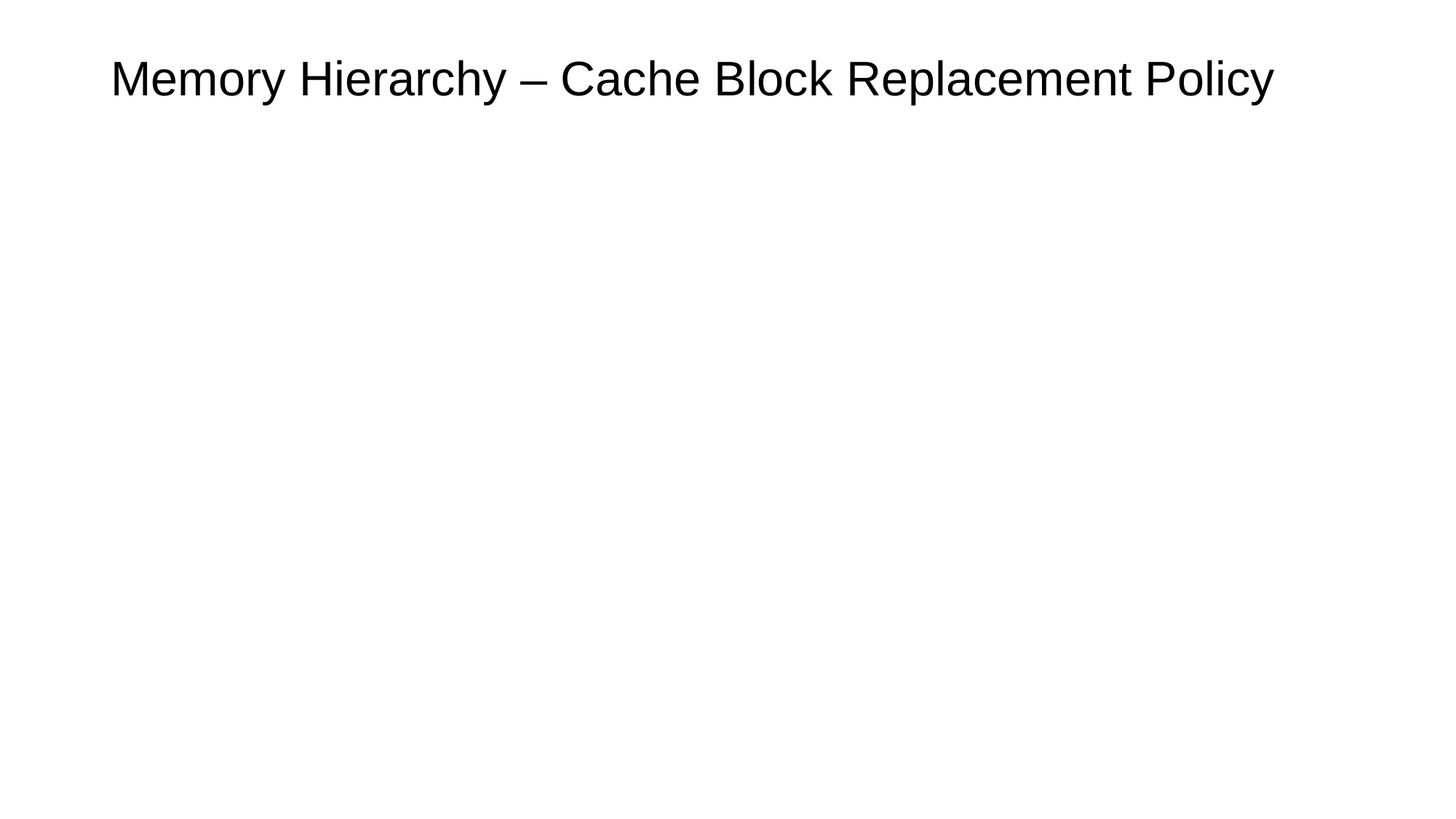

# Memory Hierarchy – Cache Block Replacement Policy